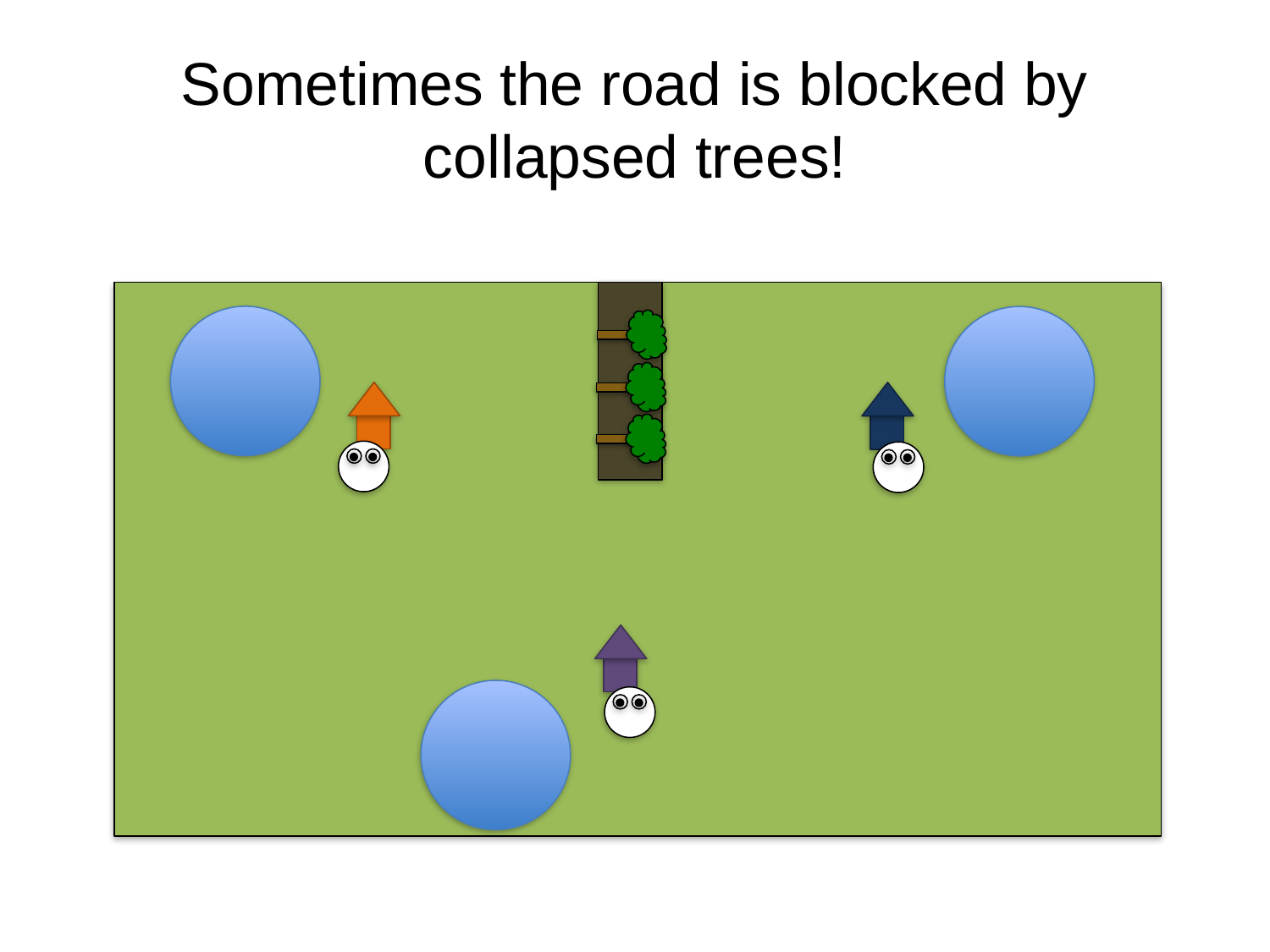

# Sometimes the road is blocked by collapsed trees!